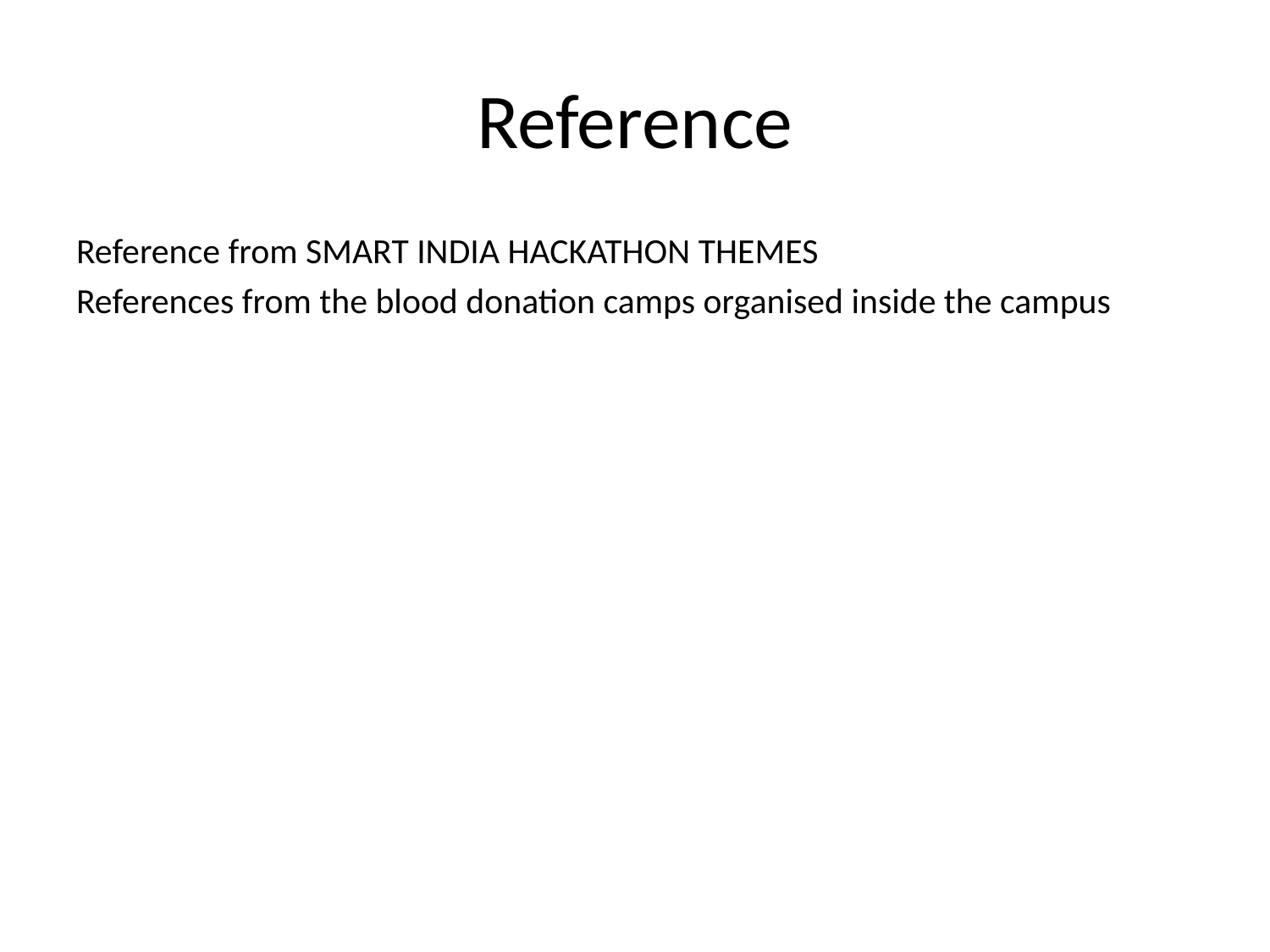

# Reference
Reference from SMART INDIA HACKATHON THEMES
References from the blood donation camps organised inside the campus